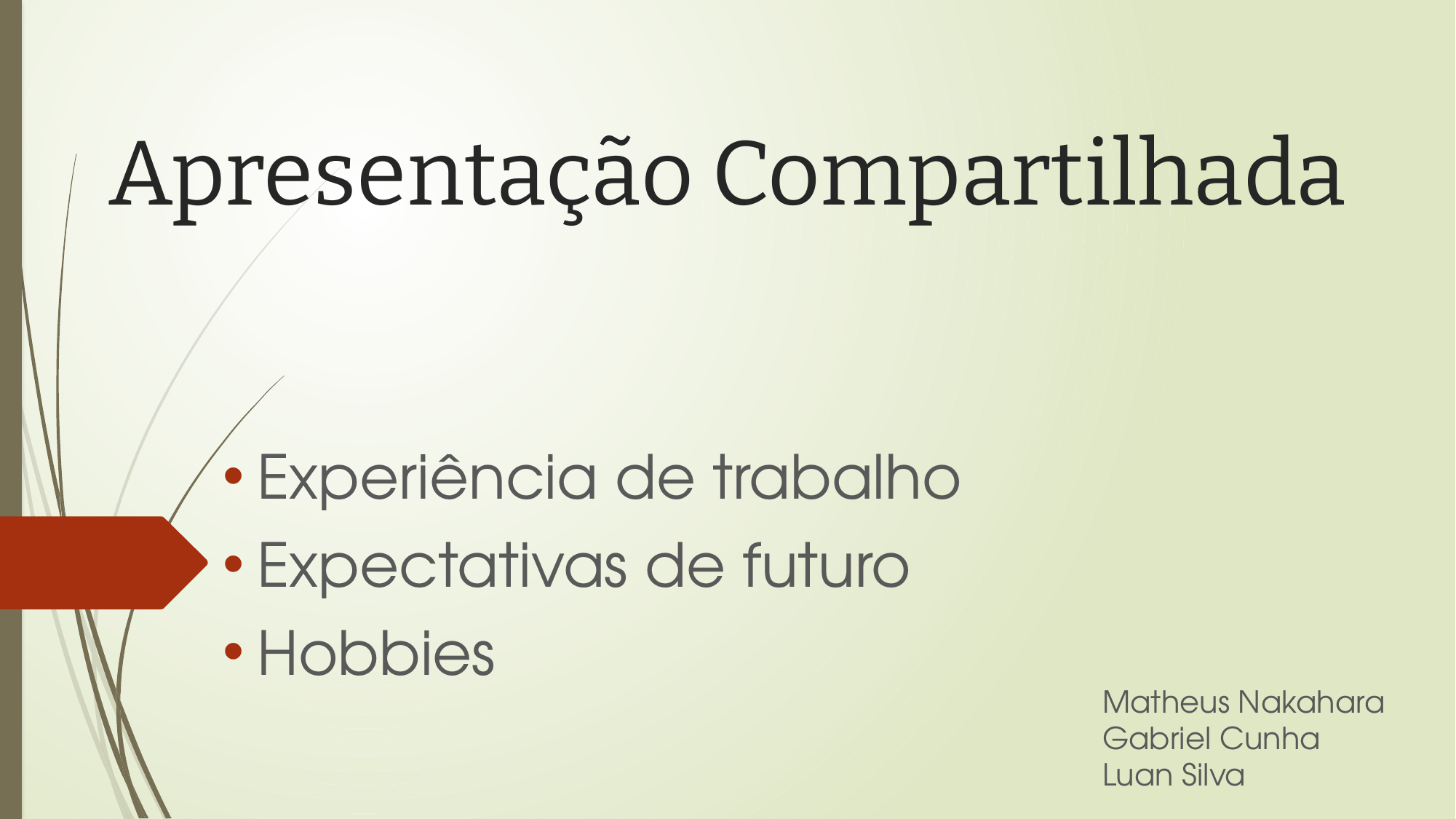

# Apresentação Compartilhada
Experiência de trabalho
Expectativas de futuro
Hobbies

Matheus Nakahara
Gabriel Cunha
Luan Silva